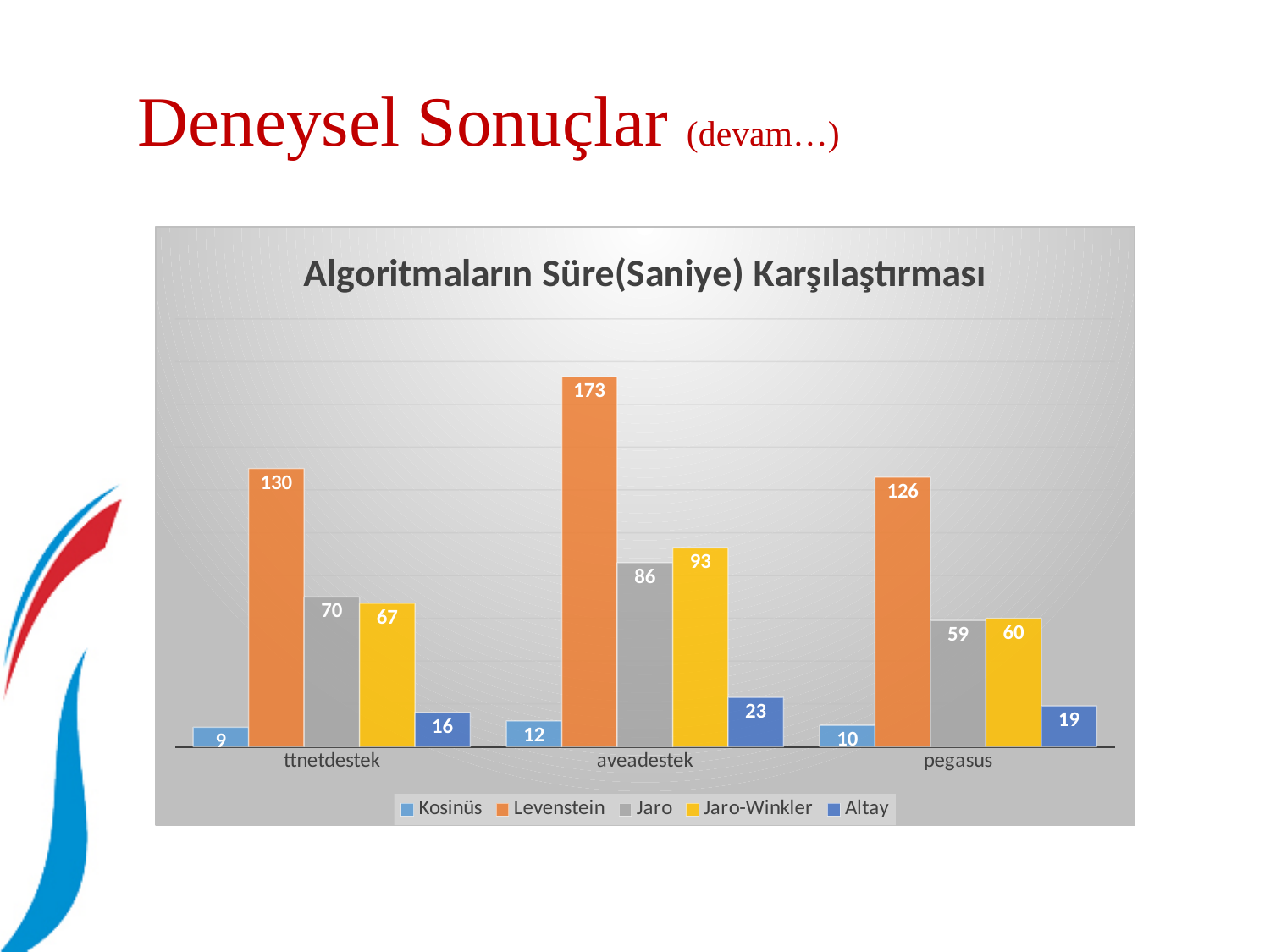

Deneysel Sonuçlar (devam…)

### Chart: Algoritmaların Süre(Saniye) Karşılaştırması

| Category | Kosinüs | Levenstein | Jaro | Jaro-Winkler | Altay |
|---|---|---|---|---|---|
| ttnetdestek | 9.0 | 130.0 | 70.0 | 67.0 | 16.0 |
| aveadestek | 12.0 | 173.0 | 86.0 | 93.0 | 23.0 |
| pegasus | 10.0 | 126.0 | 59.0 | 60.0 | 19.0 |